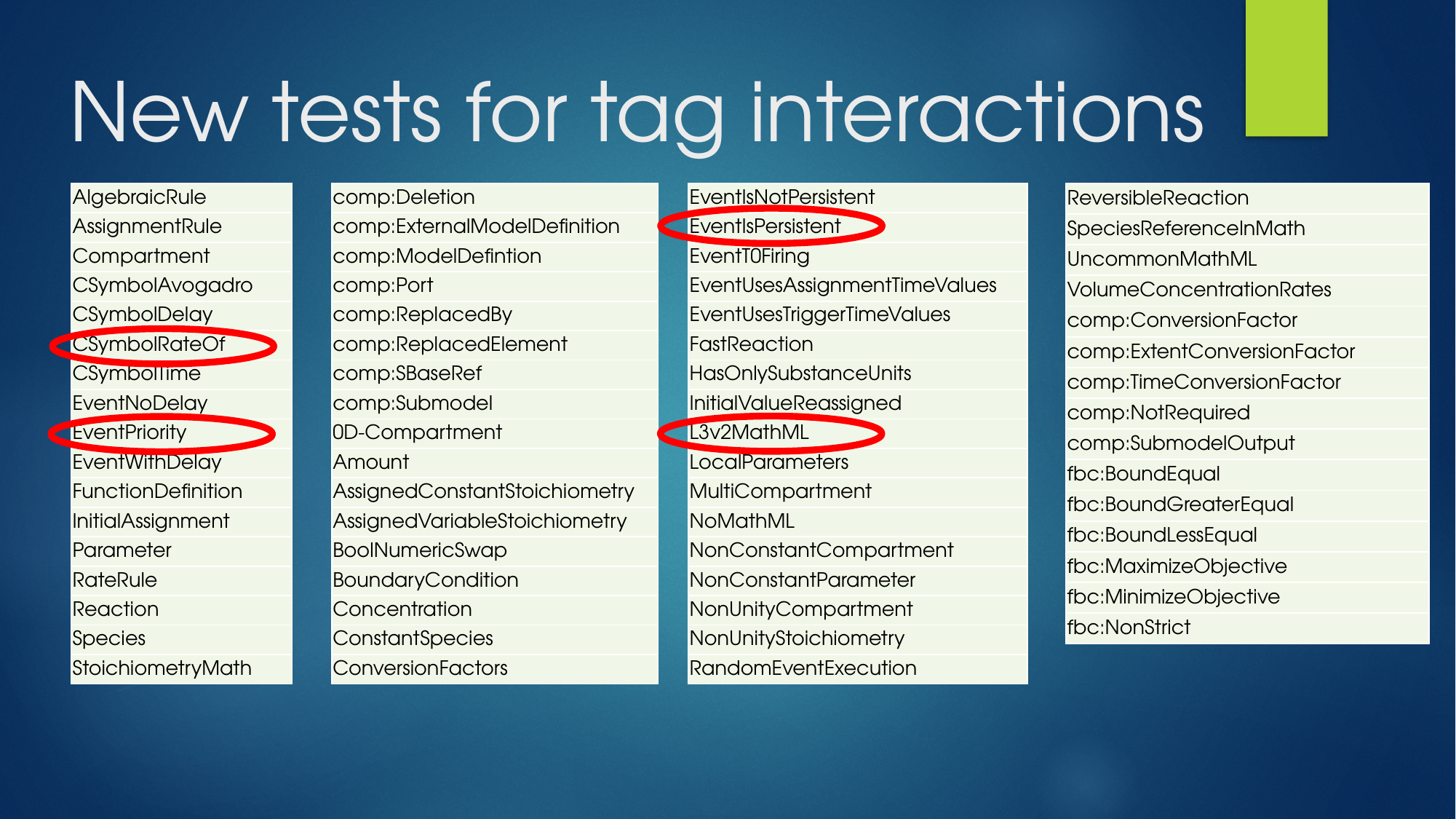

# New tests for tag interactions
| AlgebraicRule |
| --- |
| AssignmentRule |
| Compartment |
| CSymbolAvogadro |
| CSymbolDelay |
| CSymbolRateOf |
| CSymbolTime |
| EventNoDelay |
| EventPriority |
| EventWithDelay |
| FunctionDefinition |
| InitialAssignment |
| Parameter |
| RateRule |
| Reaction |
| Species |
| StoichiometryMath |
| comp:Deletion |
| --- |
| comp:ExternalModelDefinition |
| comp:ModelDefintion |
| comp:Port |
| comp:ReplacedBy |
| comp:ReplacedElement |
| comp:SBaseRef |
| comp:Submodel |
| 0D-Compartment |
| Amount |
| AssignedConstantStoichiometry |
| AssignedVariableStoichiometry |
| BoolNumericSwap |
| BoundaryCondition |
| Concentration |
| ConstantSpecies |
| ConversionFactors |
| EventIsNotPersistent |
| --- |
| EventIsPersistent |
| EventT0Firing |
| EventUsesAssignmentTimeValues |
| EventUsesTriggerTimeValues |
| FastReaction |
| HasOnlySubstanceUnits |
| InitialValueReassigned |
| L3v2MathML |
| LocalParameters |
| MultiCompartment |
| NoMathML |
| NonConstantCompartment |
| NonConstantParameter |
| NonUnityCompartment |
| NonUnityStoichiometry |
| RandomEventExecution |
| ReversibleReaction |
| --- |
| SpeciesReferenceInMath |
| UncommonMathML |
| VolumeConcentrationRates |
| comp:ConversionFactor |
| comp:ExtentConversionFactor |
| comp:TimeConversionFactor |
| comp:NotRequired |
| comp:SubmodelOutput |
| fbc:BoundEqual |
| fbc:BoundGreaterEqual |
| fbc:BoundLessEqual |
| fbc:MaximizeObjective |
| fbc:MinimizeObjective |
| fbc:NonStrict |